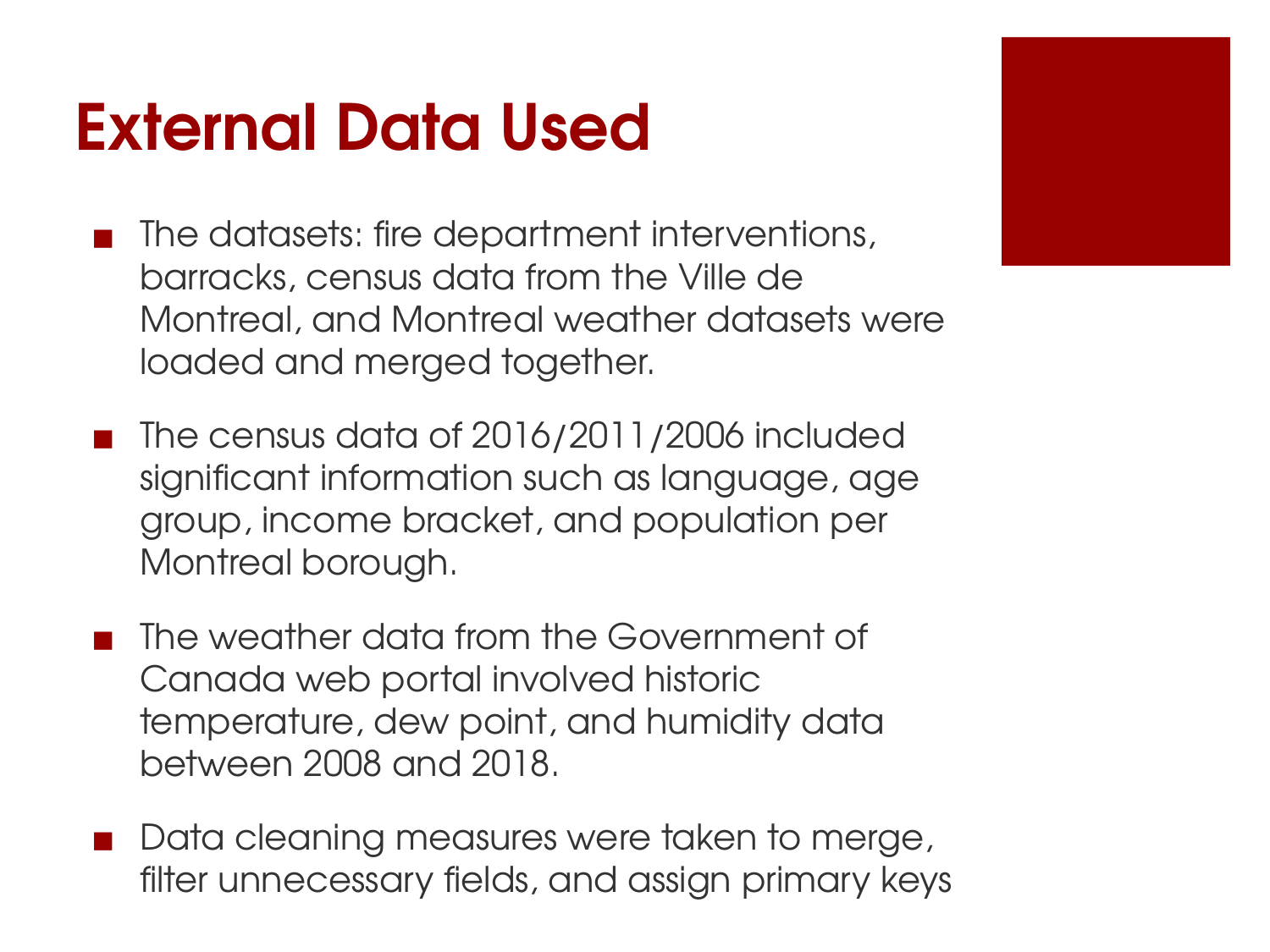

# External Data Used
The datasets: fire department interventions, barracks, census data from the Ville de Montreal, and Montreal weather datasets were loaded and merged together.
The census data of 2016/2011/2006 included significant information such as language, age group, income bracket, and population per Montreal borough.
The weather data from the Government of Canada web portal involved historic temperature, dew point, and humidity data between 2008 and 2018.
Data cleaning measures were taken to merge, filter unnecessary fields, and assign primary keys